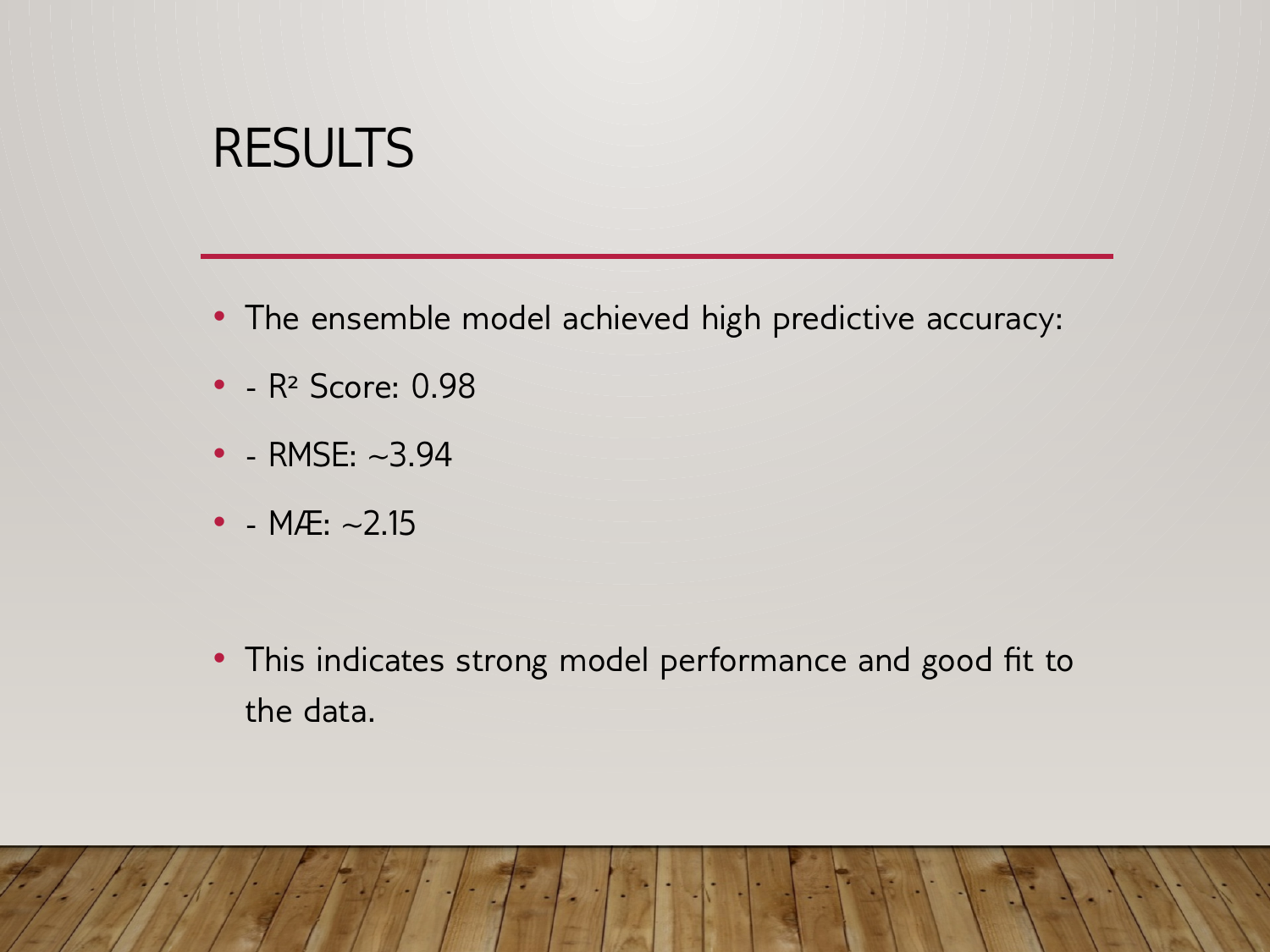

# Results
The ensemble model achieved high predictive accuracy:
- R² Score: 0.98
- RMSE: ~3.94
- MAE: ~2.15

This indicates strong model performance and good fit to the data.